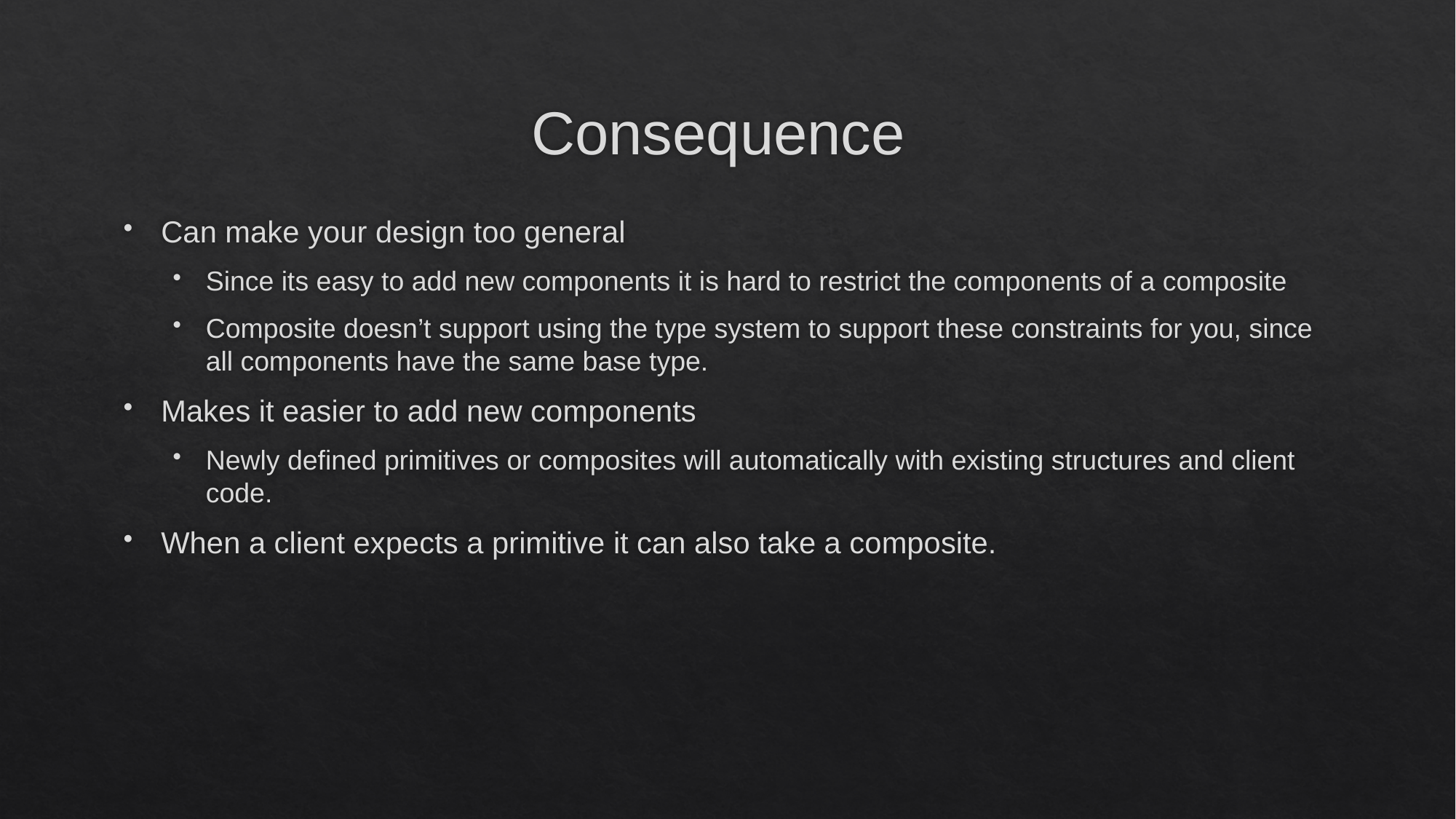

# Consequence
Can make your design too general
Since its easy to add new components it is hard to restrict the components of a composite
Composite doesn’t support using the type system to support these constraints for you, since all components have the same base type.
Makes it easier to add new components
Newly defined primitives or composites will automatically with existing structures and client code.
When a client expects a primitive it can also take a composite.